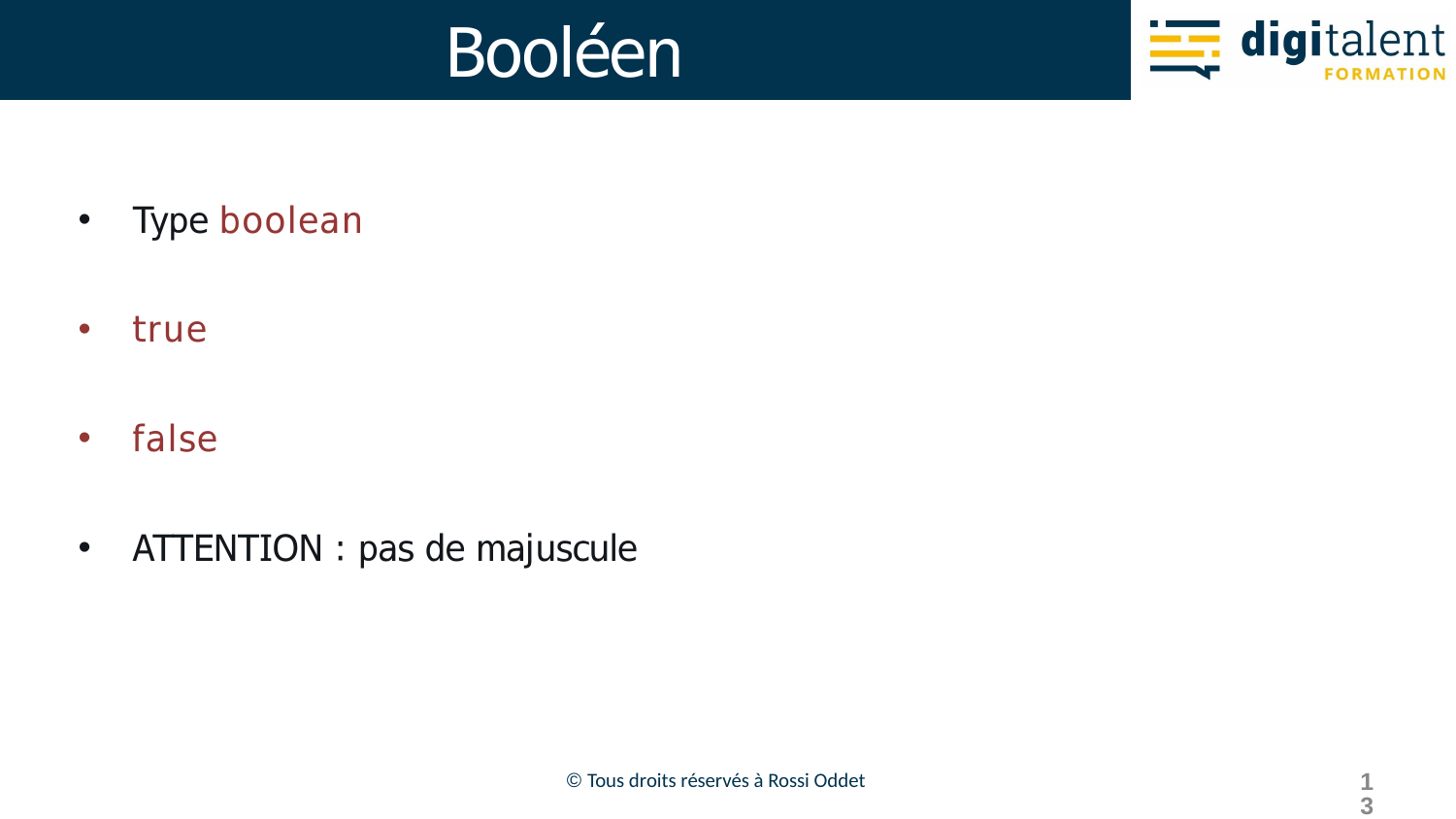

# Booléen
Type boolean

true

false

ATTENTION : pas de majuscule
13